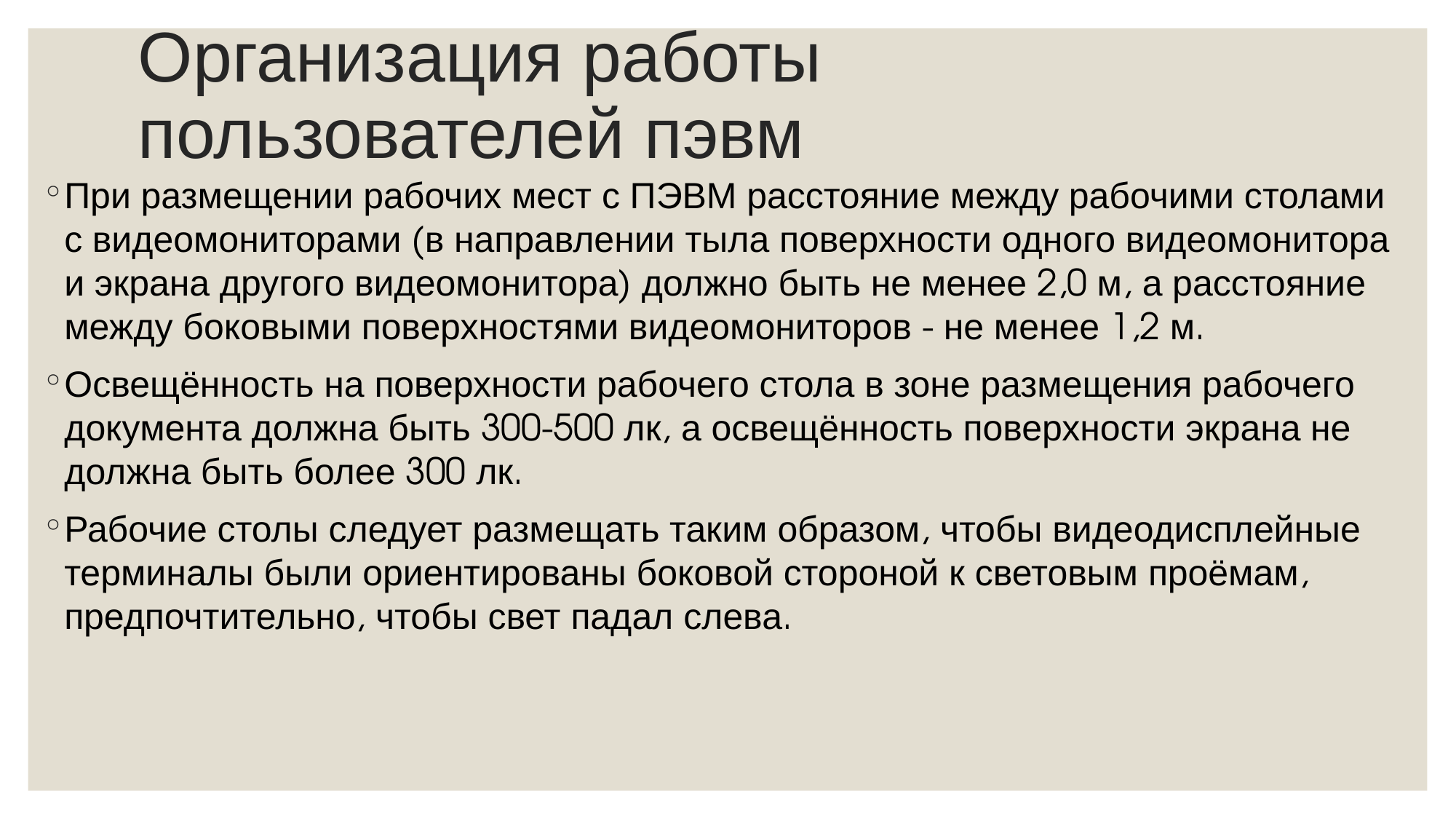

# Организация работы пользователей пэвм

При размещении рабочих мест с ПЭВМ расстояние между рабочими столами с видеомониторами (в направлении тыла поверхности одного видеомонитора и экрана другого видеомонитора) должно быть не менее 2,0 м, а расстояние между боковыми поверхностями видеомониторов - не менее 1,2 м.
Освещённость на поверхности рабочего стола в зоне размещения рабочего документа должна быть 300-500 лк, а освещённость поверхности экрана не должна быть более 300 лк.
Рабочие столы следует размещать таким образом, чтобы видеодисплейные терминалы были ориентированы боковой стороной к световым проёмам, предпочтительно, чтобы свет падал слева.